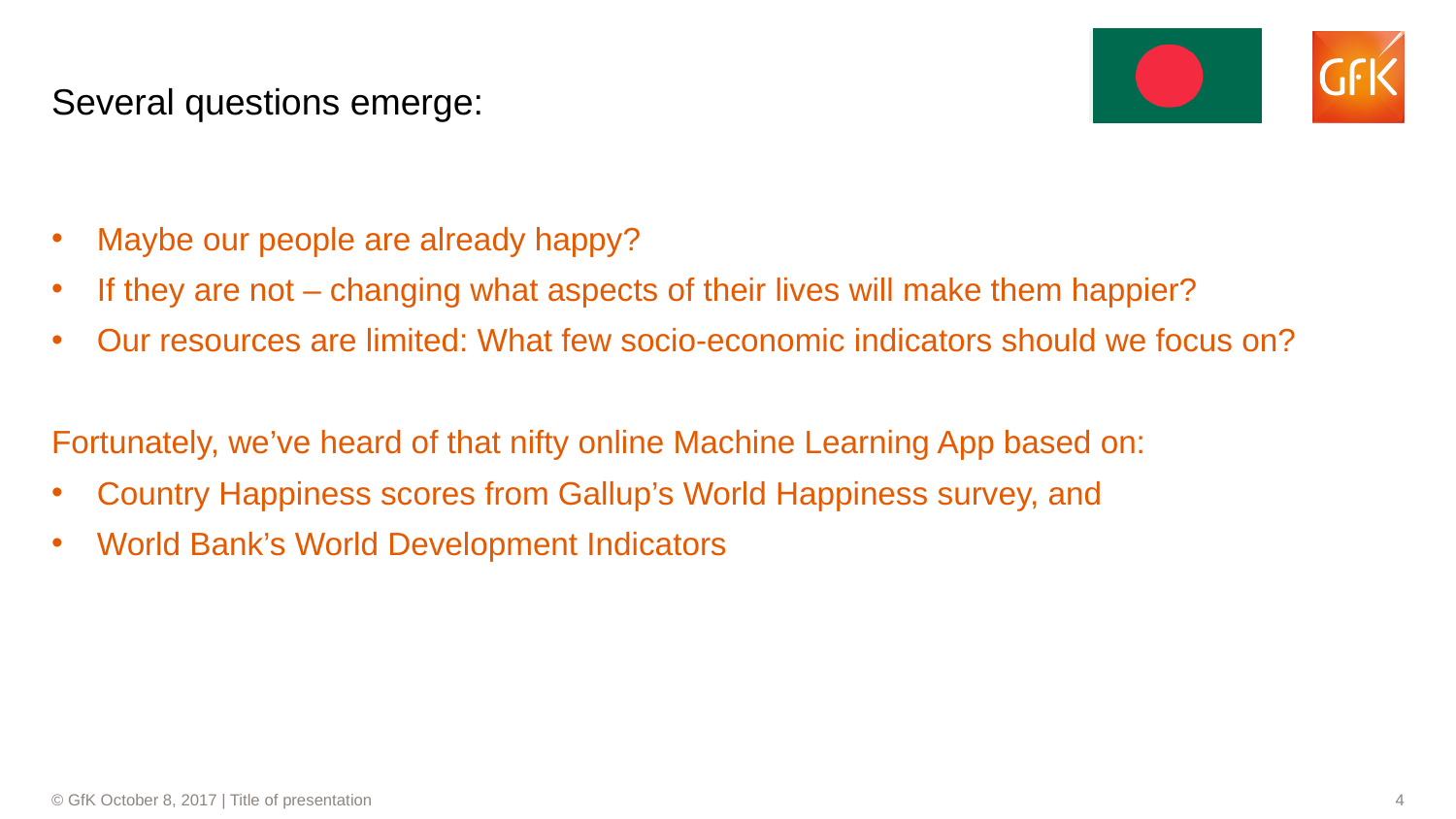

# Several questions emerge:
Maybe our people are already happy?
If they are not – changing what aspects of their lives will make them happier?
Our resources are limited: What few socio-economic indicators should we focus on?

Fortunately, we’ve heard of that nifty online Machine Learning App based on:
Country Happiness scores from Gallup’s World Happiness survey, and
World Bank’s World Development Indicators